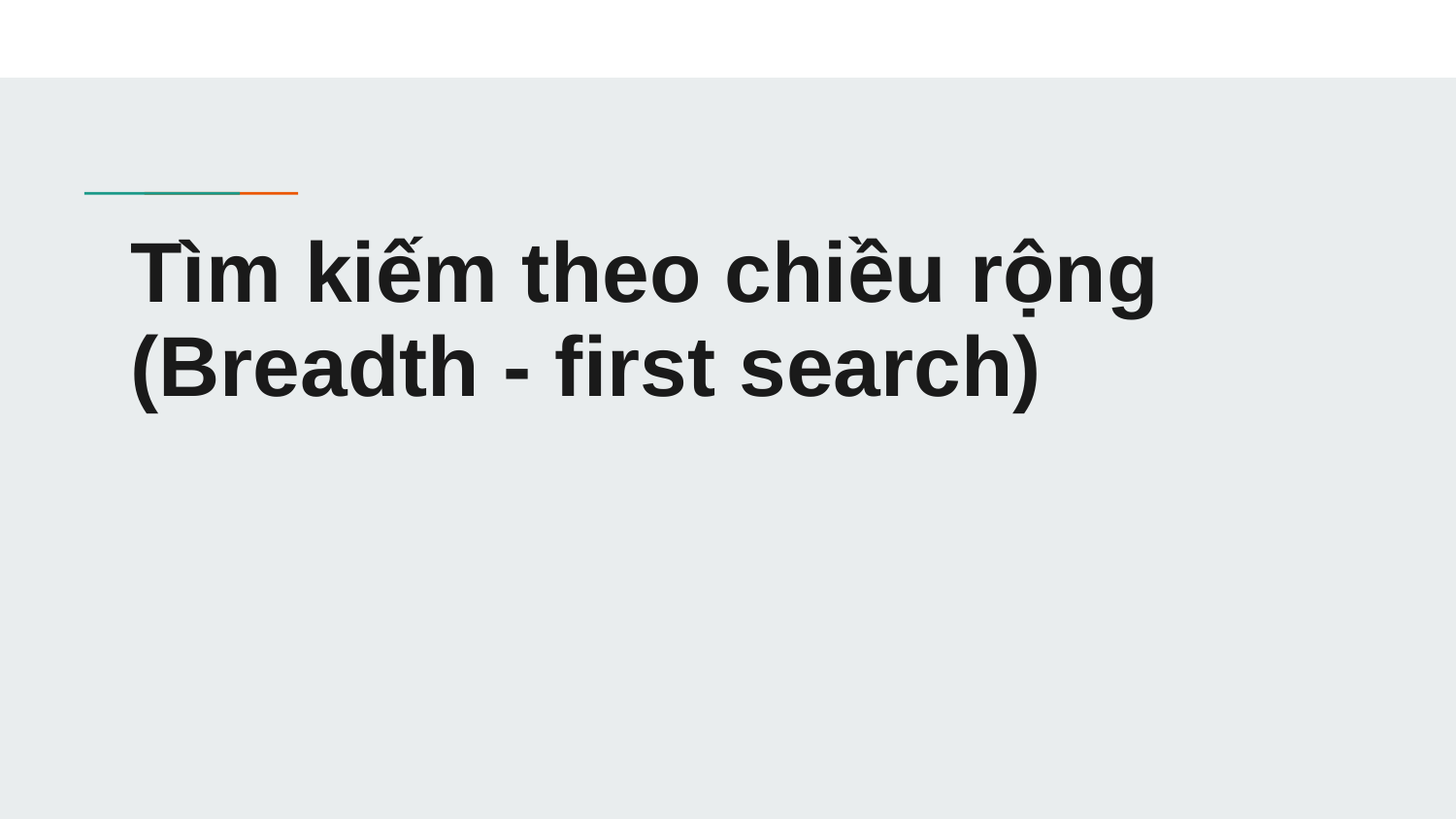

# Tìm kiếm theo chiều rộng
(Breadth - first search)